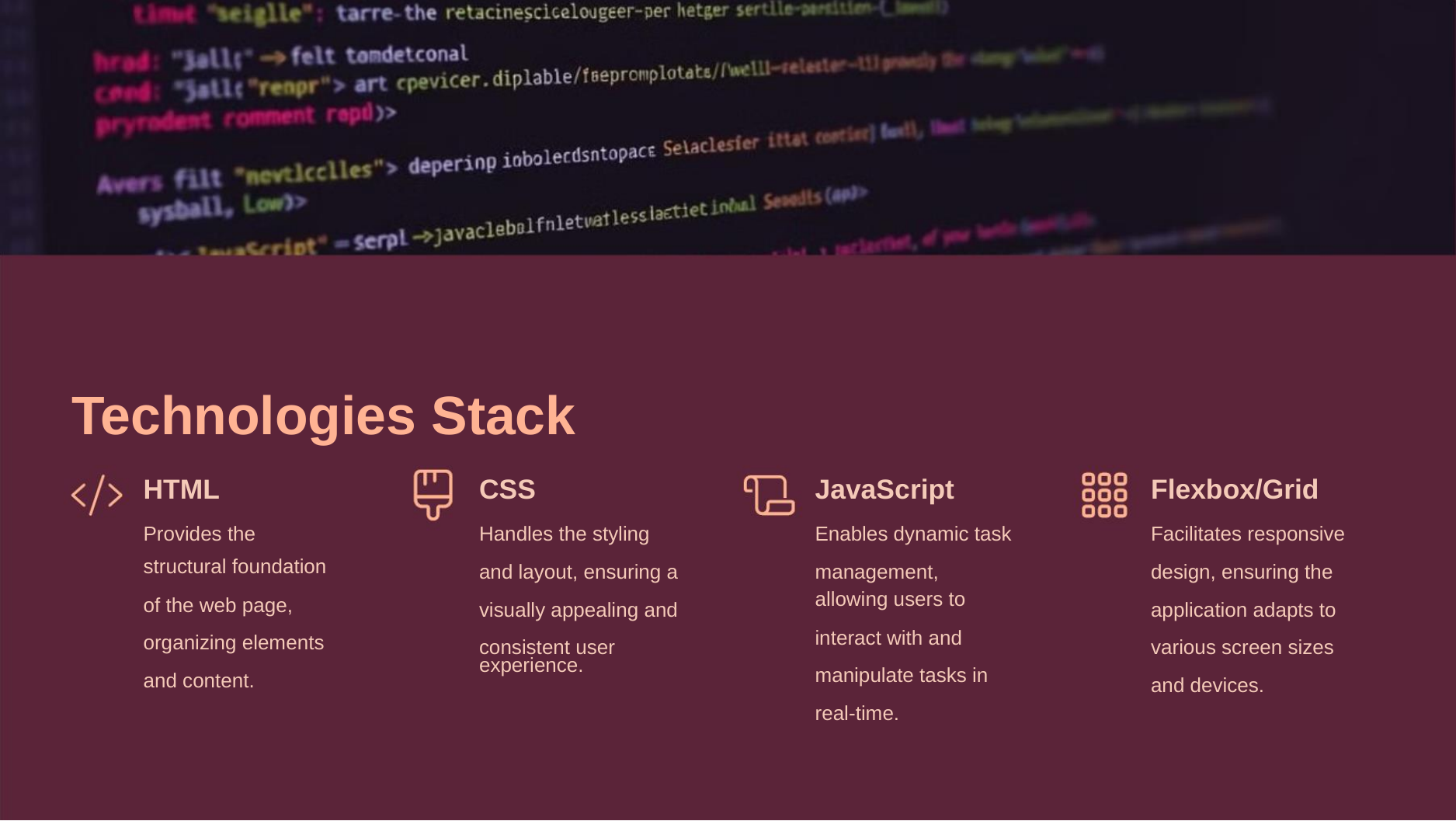

Technologies Stack
HTML
CSS
JavaScript
Flexbox/Grid
Provides the
Handles the styling
and layout, ensuring a
visually appealing and
consistent user
Enables dynamic task
management,
Facilitates responsive
design, ensuring the
application adapts to
various screen sizes
and devices.
structural foundation
of the web page,
organizing elements
and content.
allowing users to
interact with and
manipulate tasks in
real-time.
experience.